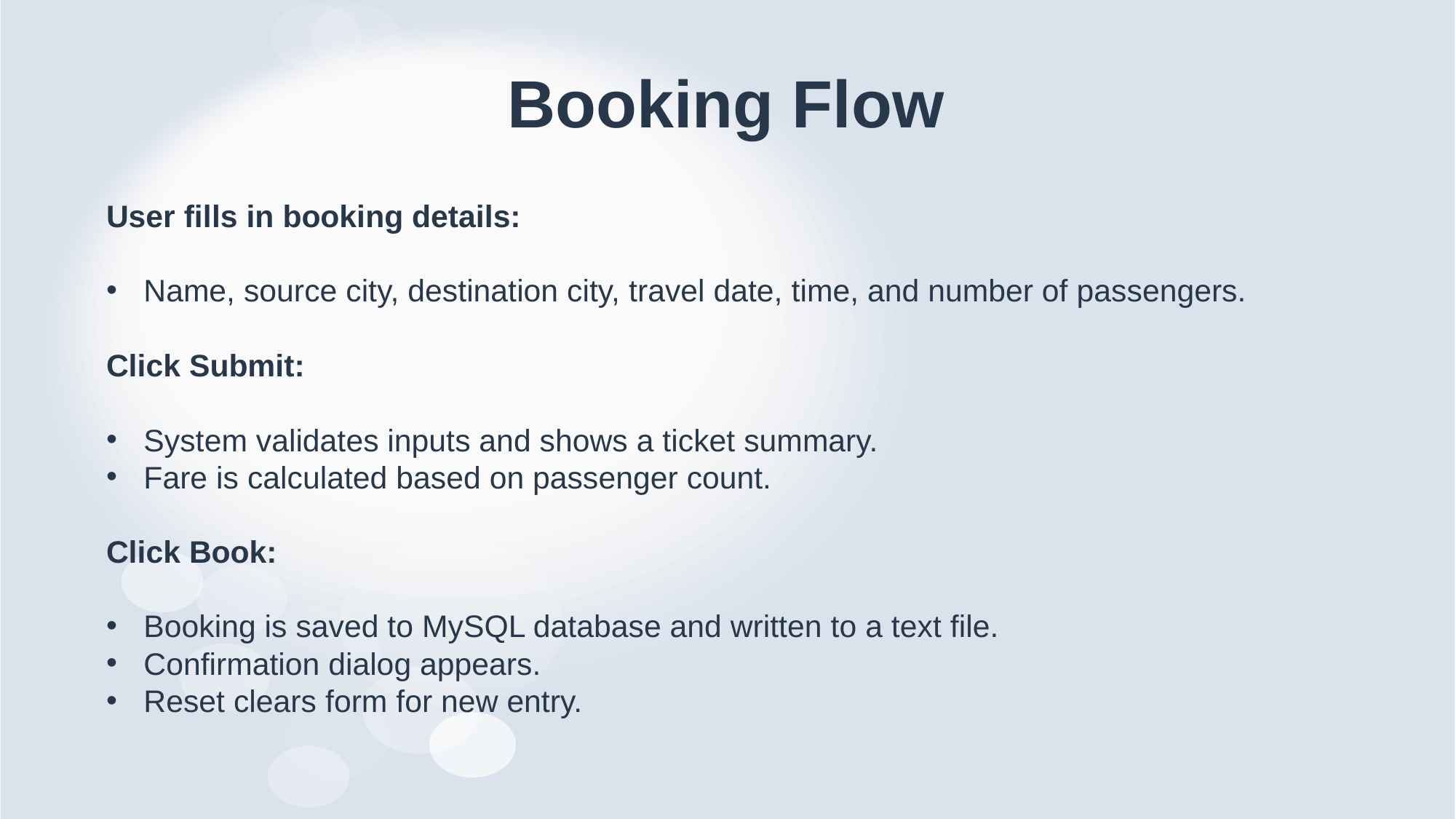

# Booking Flow
User fills in booking details:

Name, source city, destination city, travel date, time, and number of passengers.

Click Submit:

System validates inputs and shows a ticket summary.
Fare is calculated based on passenger count.

Click Book:

Booking is saved to MySQL database and written to a text file.
Confirmation dialog appears.
Reset clears form for new entry.